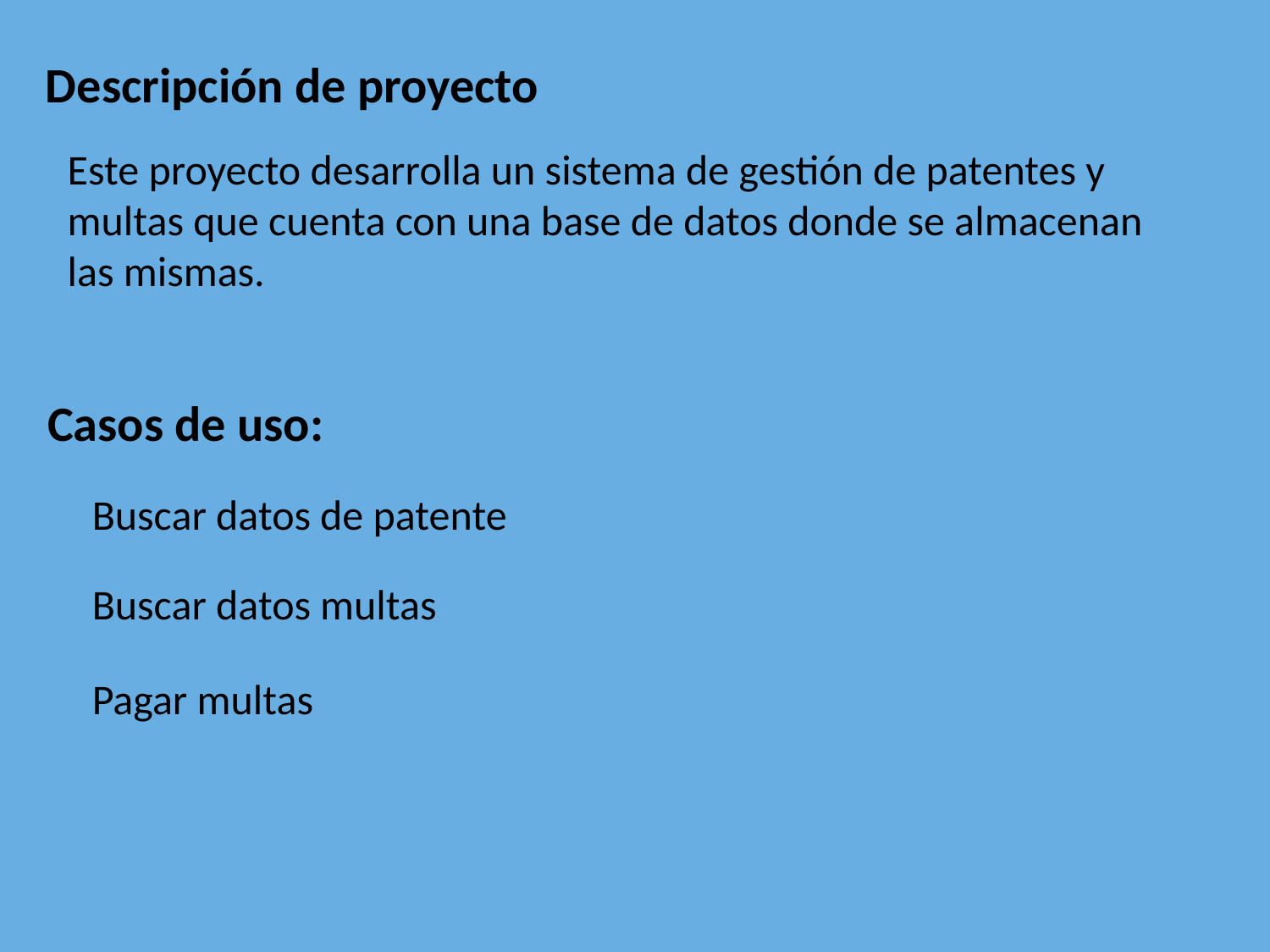

Descripción de proyecto
Este proyecto desarrolla un sistema de gestión de patentes y multas que cuenta con una base de datos donde se almacenan las mismas.
Casos de uso:
Buscar datos de patente
Buscar datos multas
Pagar multas